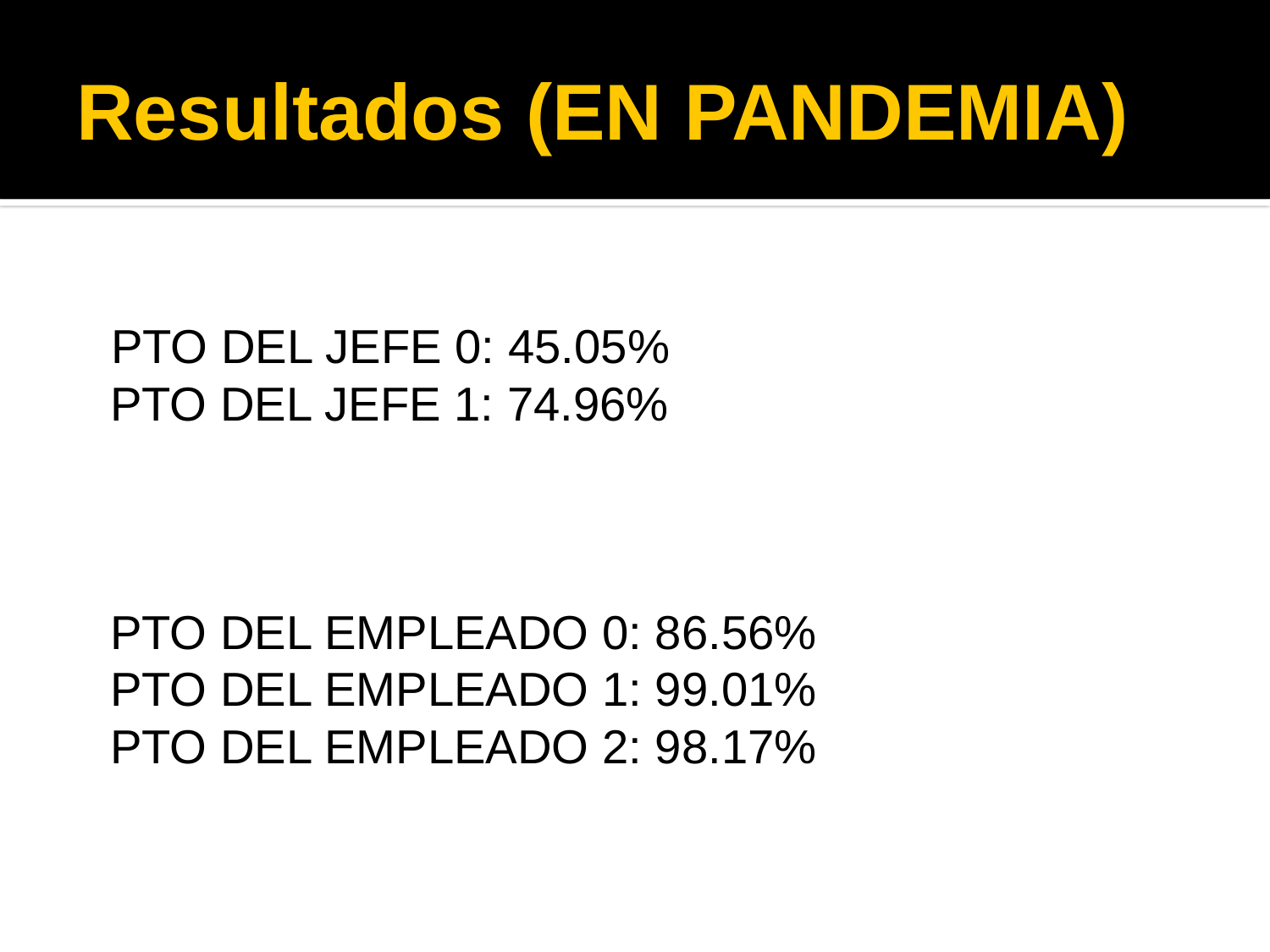

# Resultados (EN PANDEMIA)

   PTO DEL JEFE 0: 45.05%
PTO DEL JEFE 1: 74.96%

PTO DEL EMPLEADO 0: 86.56%
PTO DEL EMPLEADO 1: 99.01%
PTO DEL EMPLEADO 2: 98.17%